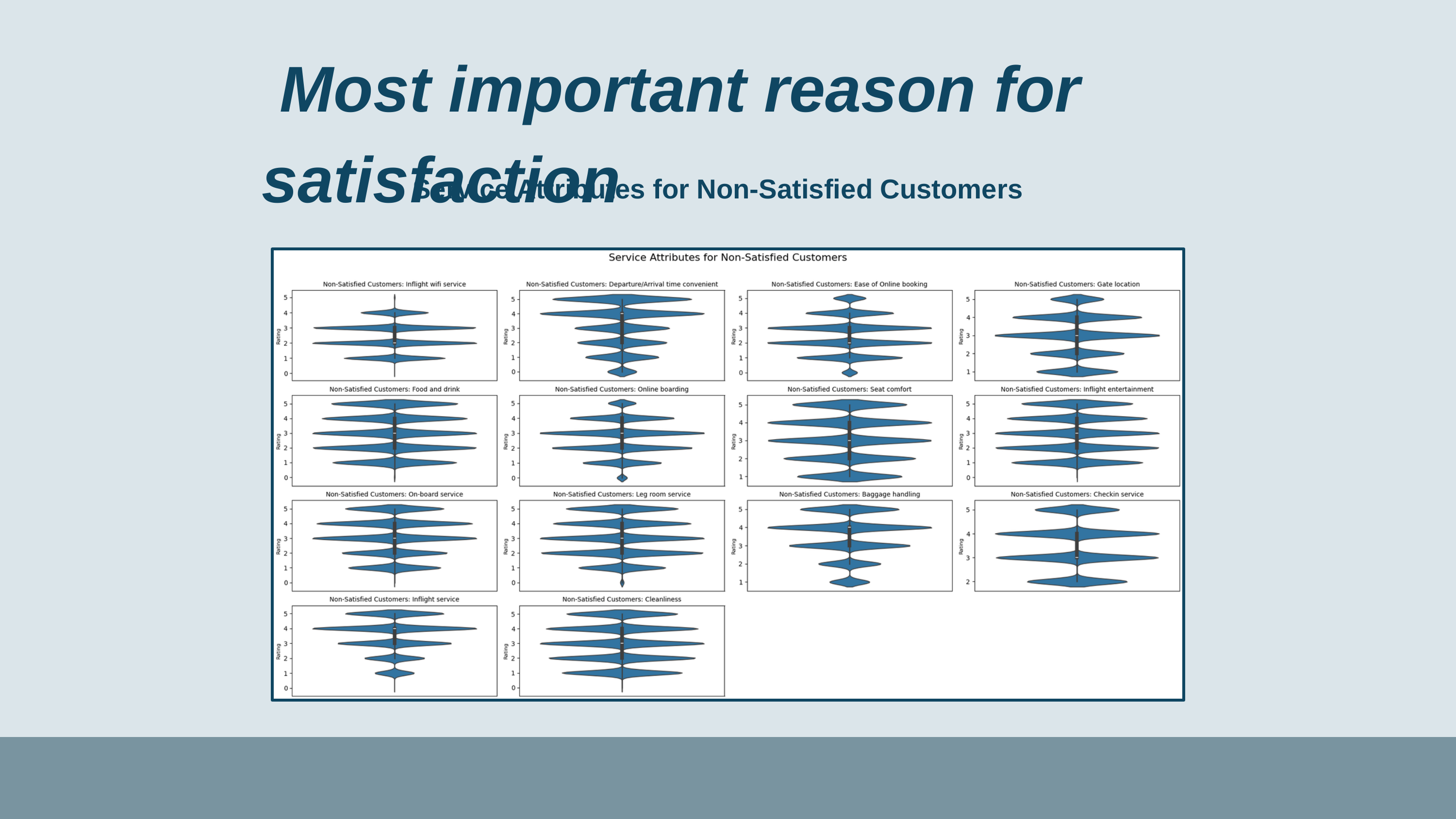

Most important reason for satisfaction

Service Attributes for Non-Satisfied Customers